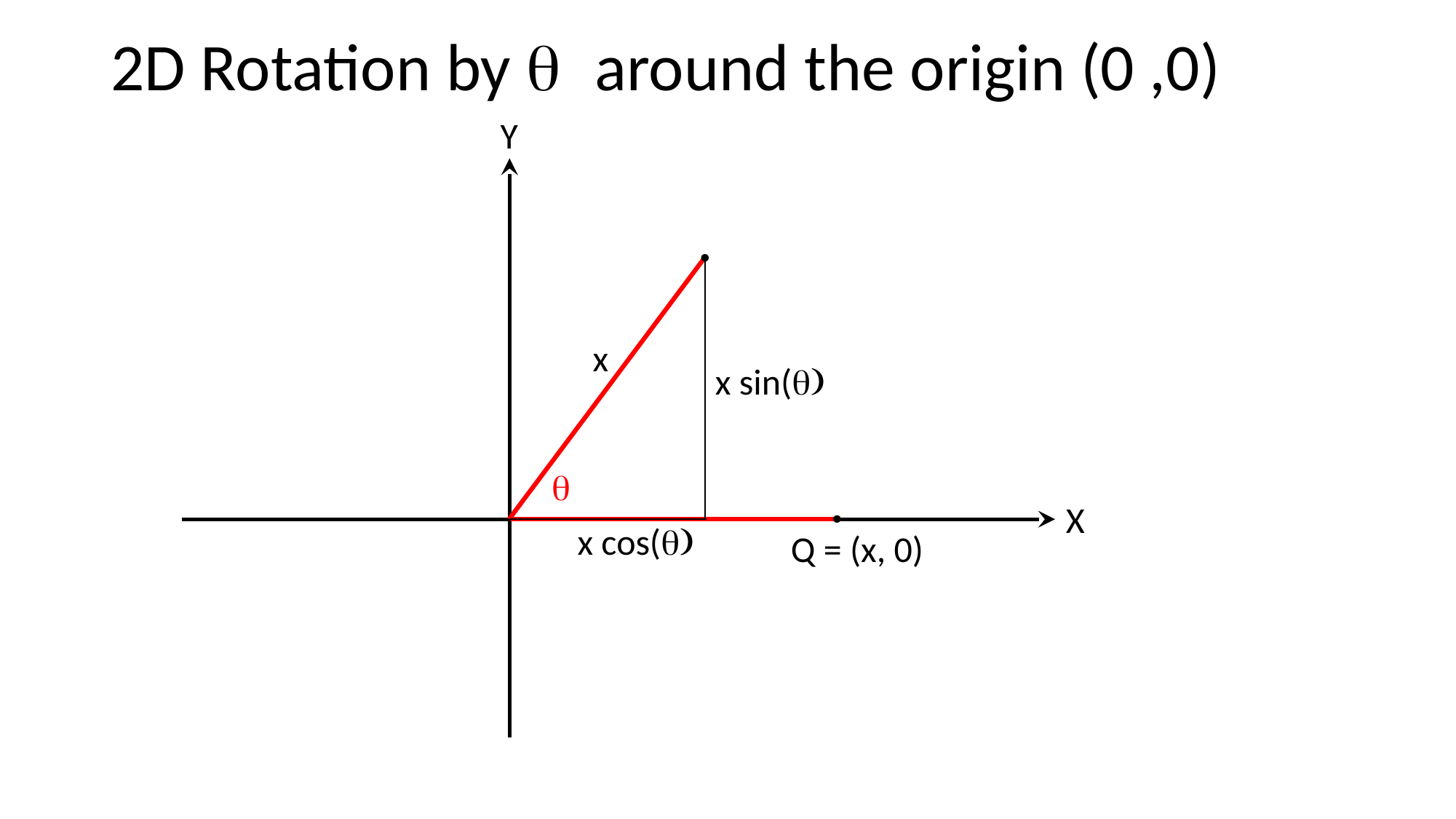

# 2D Rotation by θ around the origin (0 ,0)
Y

x
x sin(θ)

θ
X
x cos(θ)

Q = (x, 0)